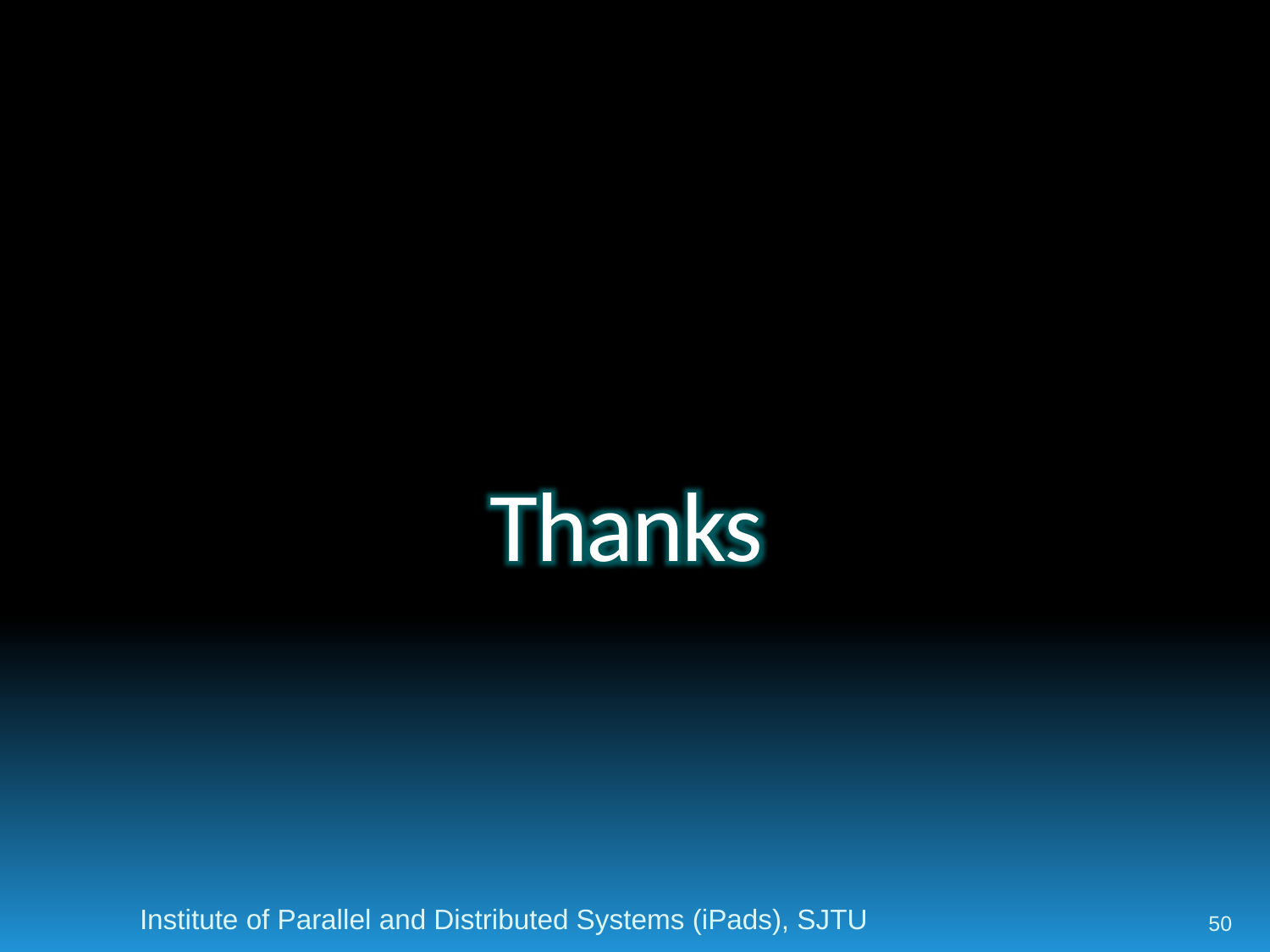

Thanks
Institute of Parallel and Distributed Systems (iPads), SJTU
50